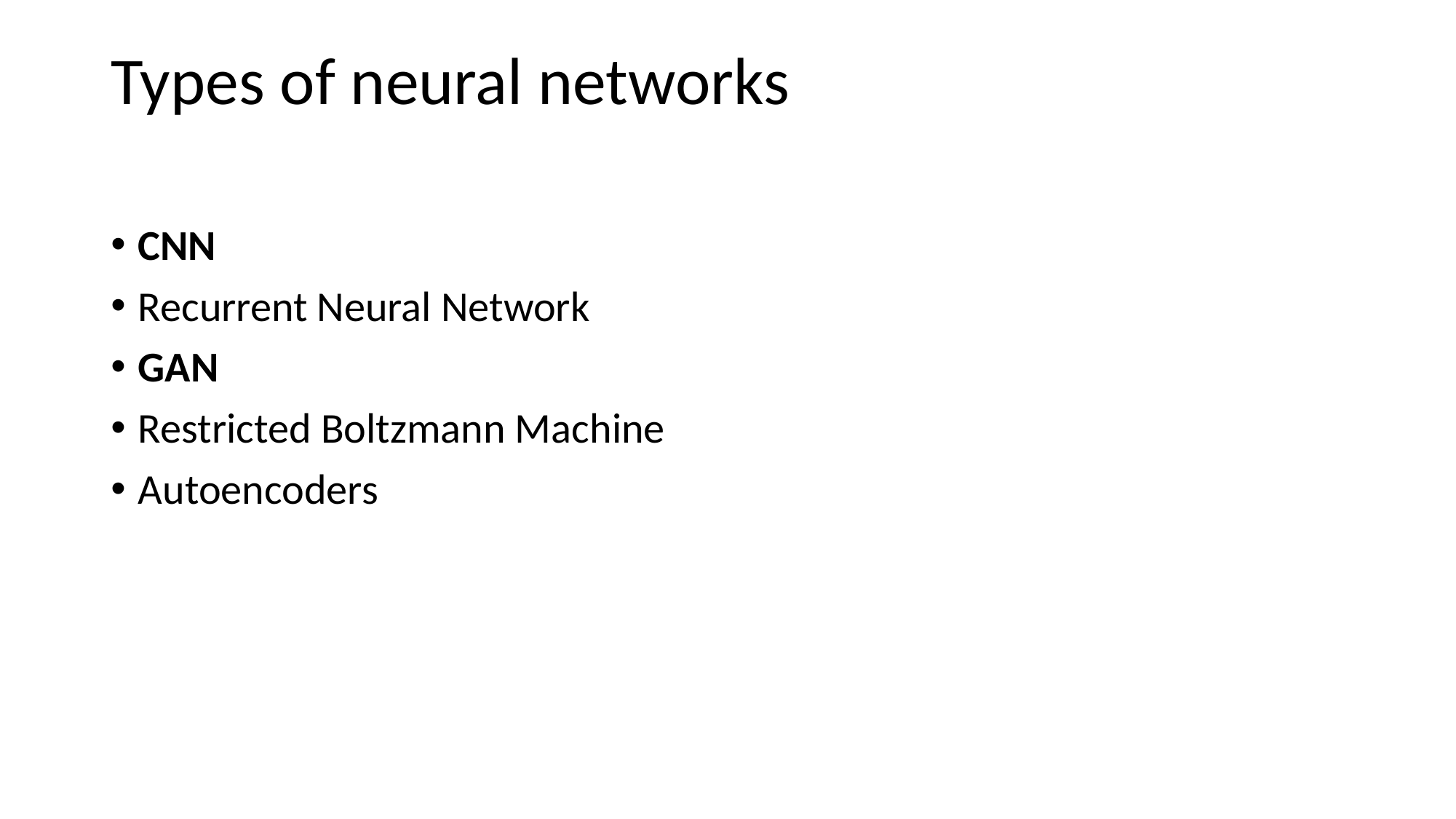

# Types of neural networks
CNN
Recurrent Neural Network
GAN
Restricted Boltzmann Machine
Autoencoders